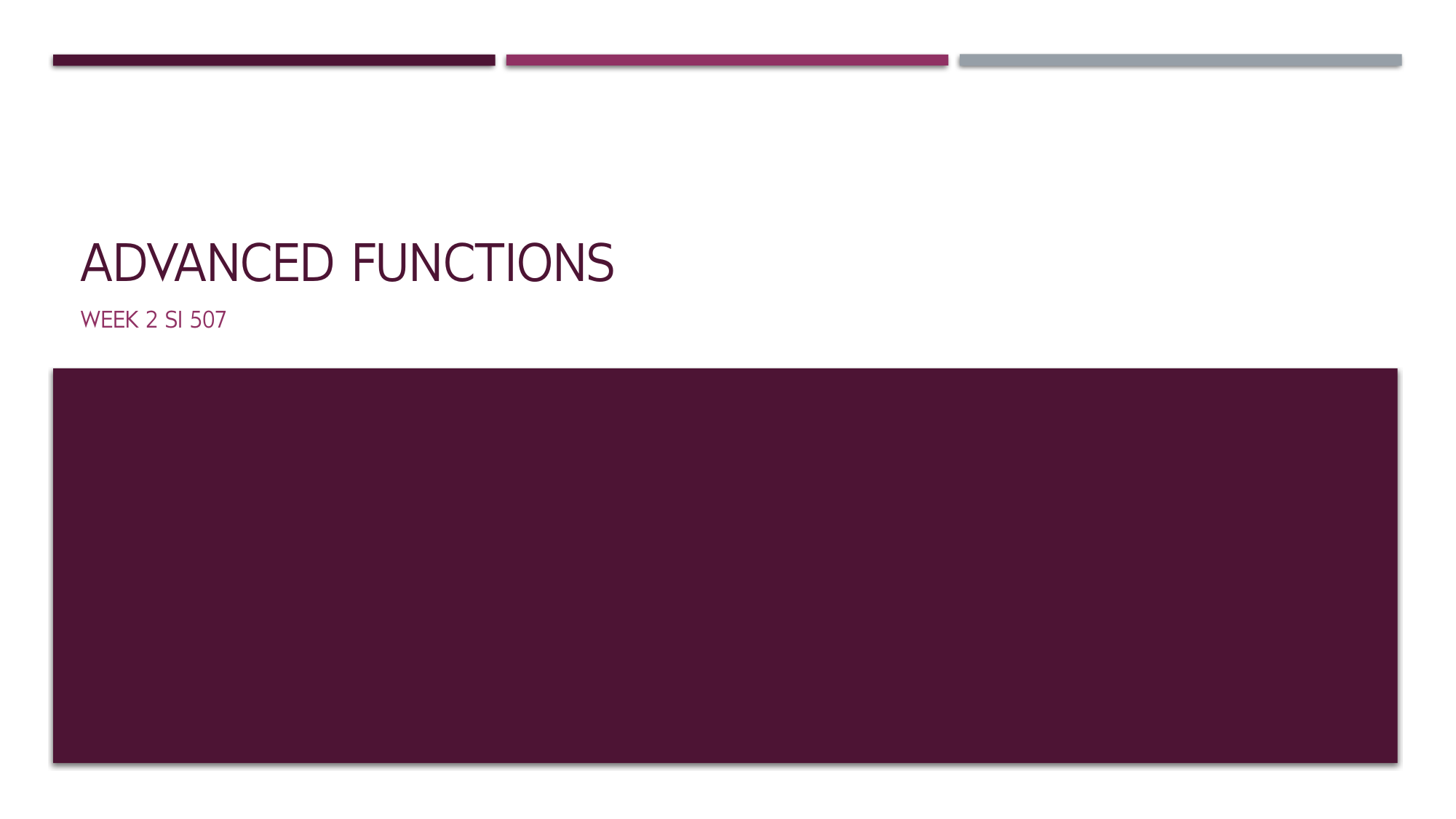

# Advanced Functions
Week 2 SI 507